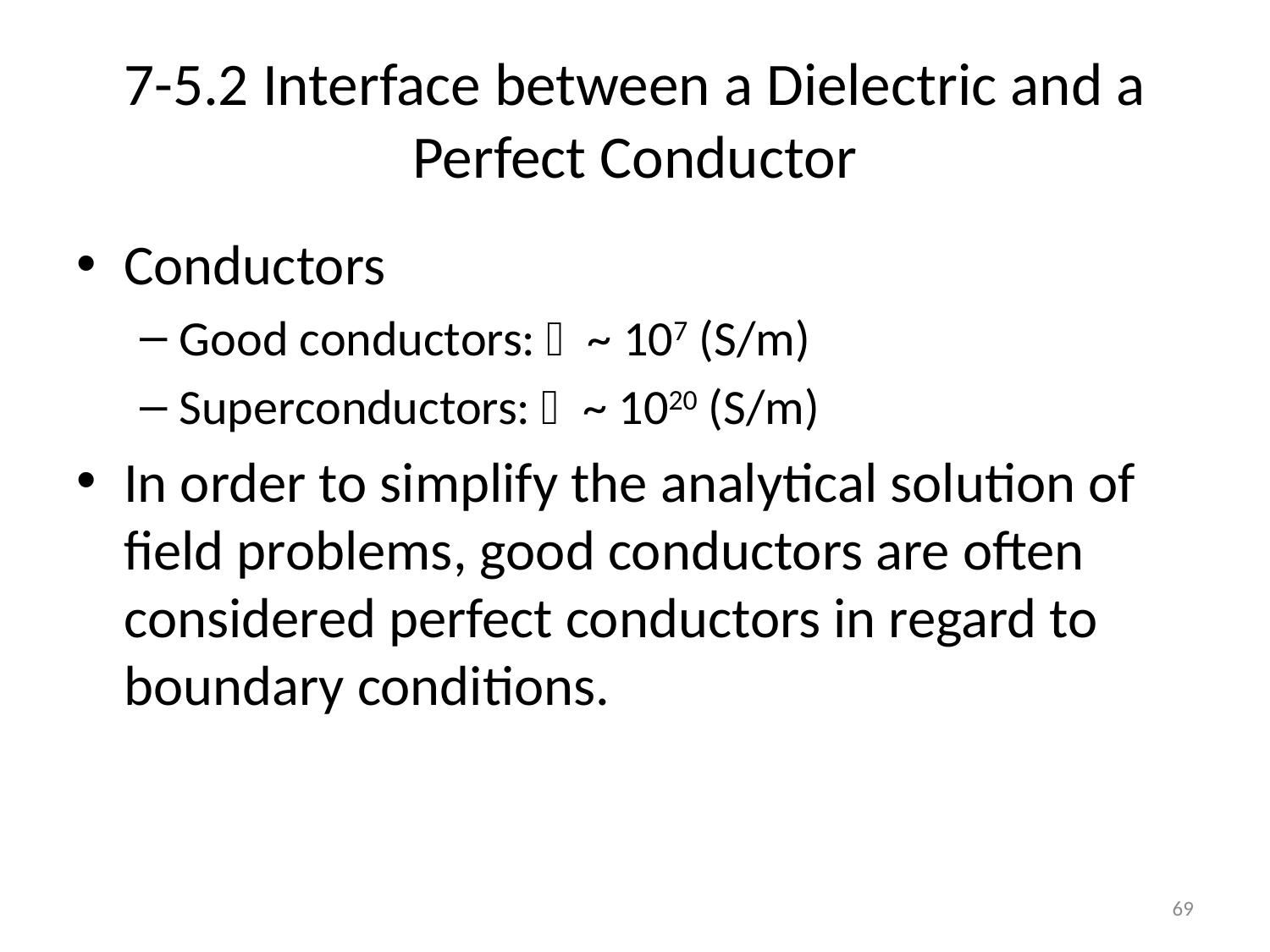

# 7-5.2 Interface between a Dielectric and a Perfect Conductor
Conductors
Good conductors: σ ~ 107 (S/m)
Superconductors: σ ~ 1020 (S/m)
In order to simplify the analytical solution of field problems, good conductors are often considered perfect conductors in regard to boundary conditions.

69